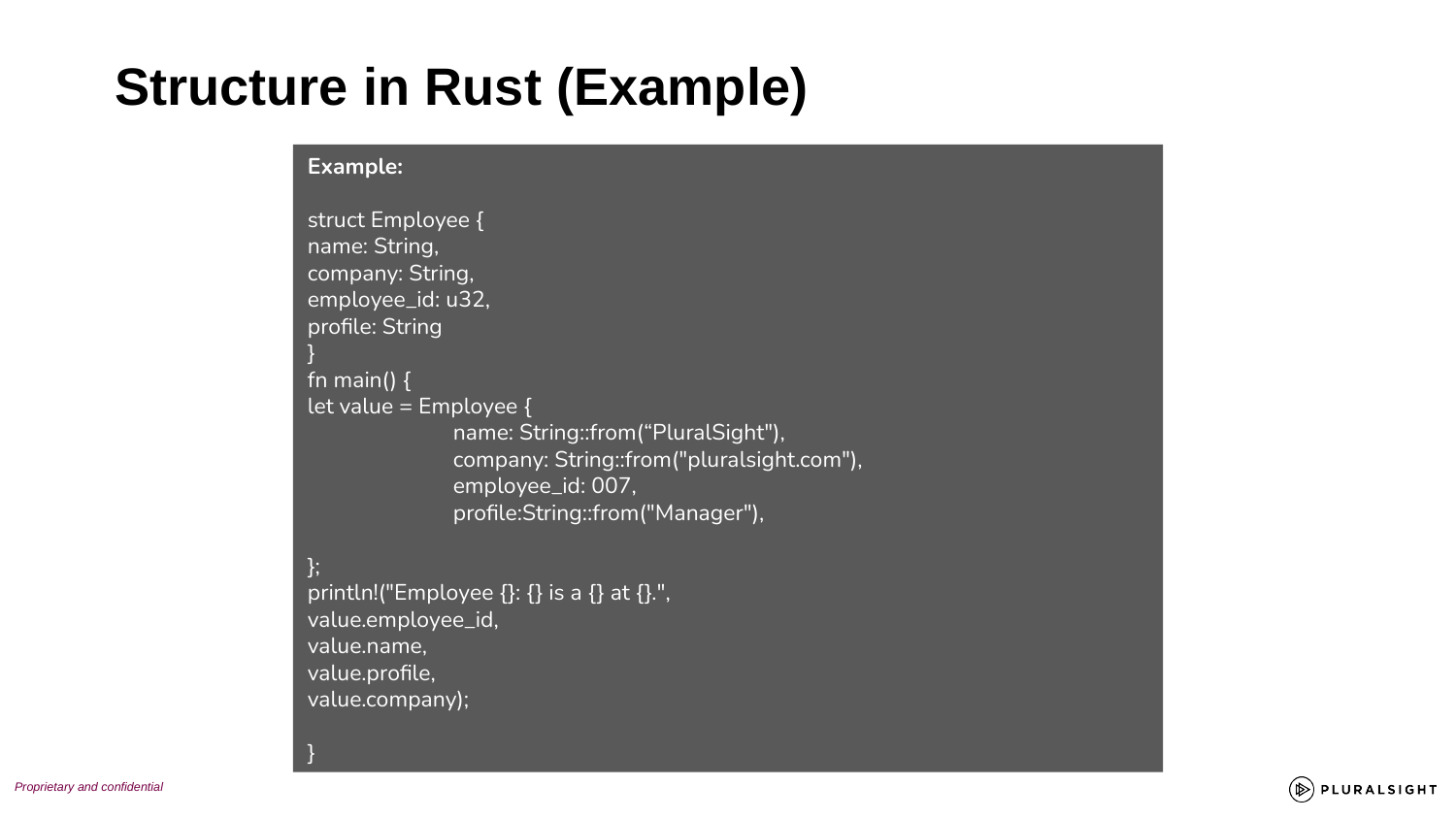

Structure in Rust (Example)
Example:

struct Employee {
name: String,
company: String,
employee_id: u32,
profile: String
}
fn main() {
let value = Employee {
	name: String::from(“PluralSight"),
	company: String::from("pluralsight.com"),
	employee_id: 007,
	profile:String::from("Manager"),

};
println!("Employee {}: {} is a {} at {}.",
value.employee_id,
value.name,
value.profile,
value.company);
}